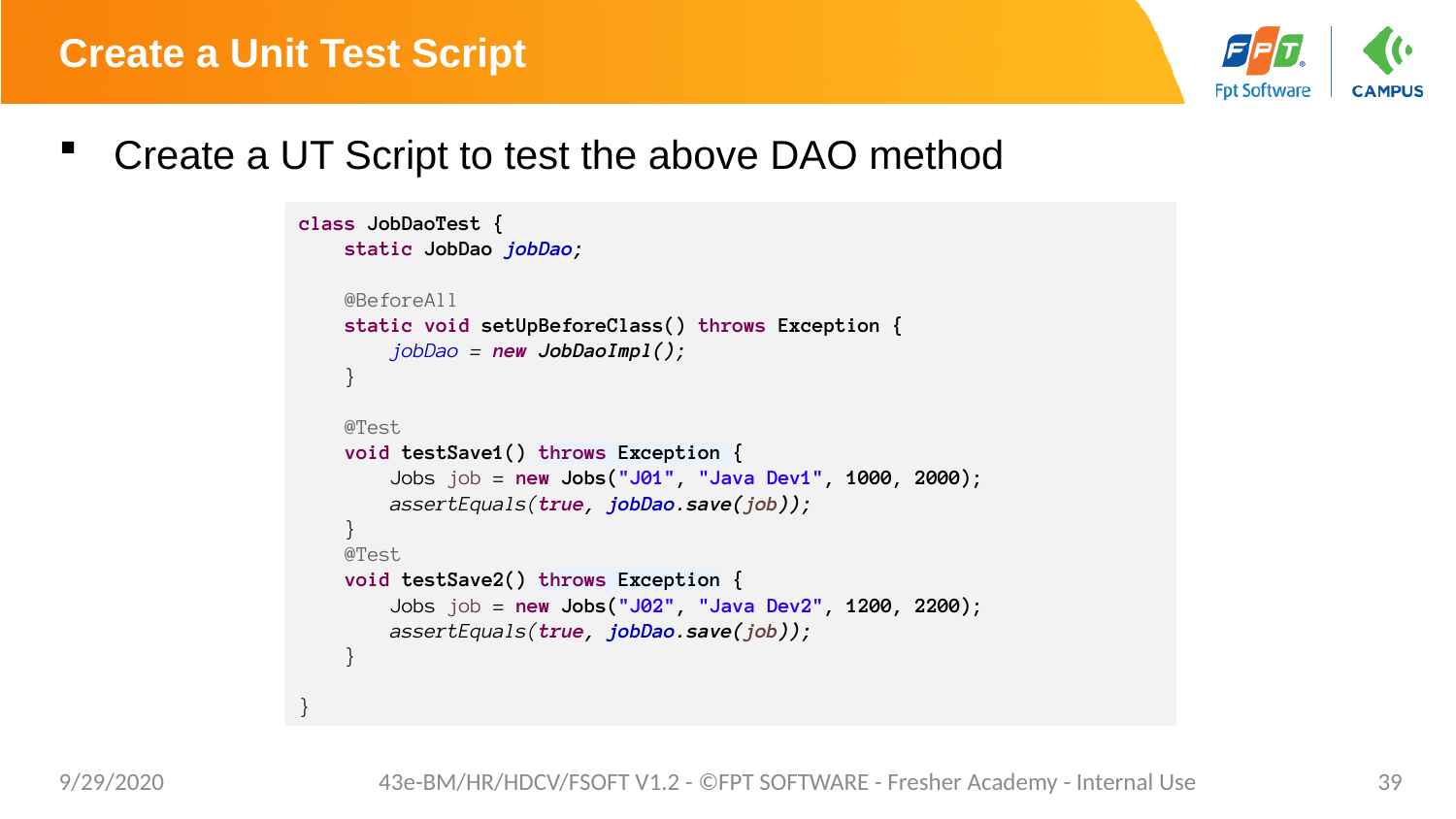

# Create a Unit Test Script
Create a UT Script to test the above DAO method
class JobDaoTest {
    static JobDao jobDao;

    @BeforeAll
    static void setUpBeforeClass() throws Exception {
        jobDao = new JobDaoImpl();
    }

    @Test
    void testSave1() throws Exception {
        Jobs job = new Jobs("J01", "Java Dev1", 1000, 2000);
        assertEquals(true, jobDao.save(job));
    }
    @Test
    void testSave2() throws Exception {
        Jobs job = new Jobs("J02", "Java Dev2", 1200, 2200);
        assertEquals(true, jobDao.save(job));
    }

}
9/29/2020
43e-BM/HR/HDCV/FSOFT V1.2 - ©FPT SOFTWARE - Fresher Academy - Internal Use
39